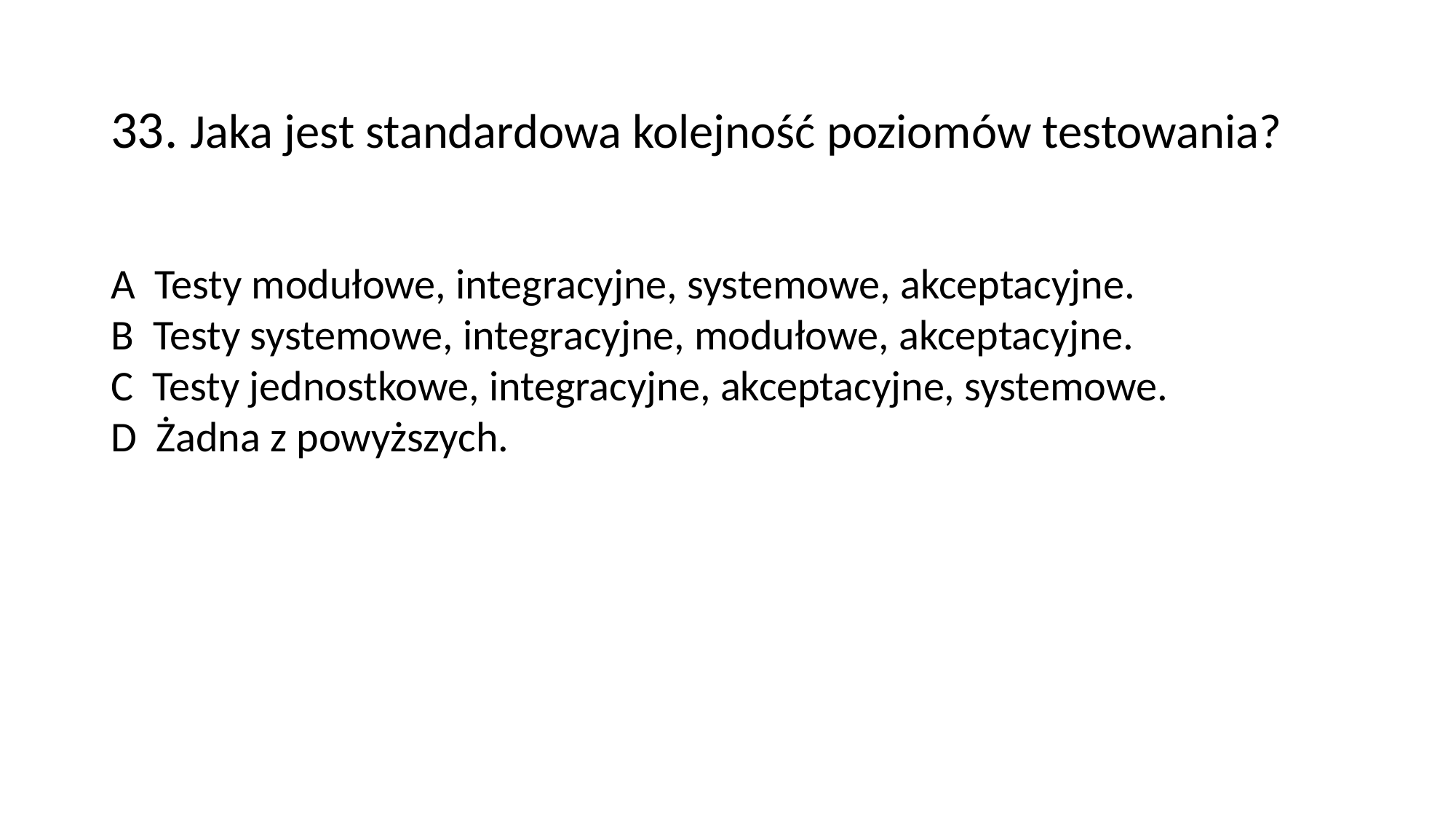

33. Jaka jest standardowa kolejność poziomów testowania?

A  Testy modułowe, integracyjne, systemowe, akceptacyjne.
B  Testy systemowe, integracyjne, modułowe, akceptacyjne.
C  Testy jednostkowe, integracyjne, akceptacyjne, systemowe.
D  Żadna z powyższych.